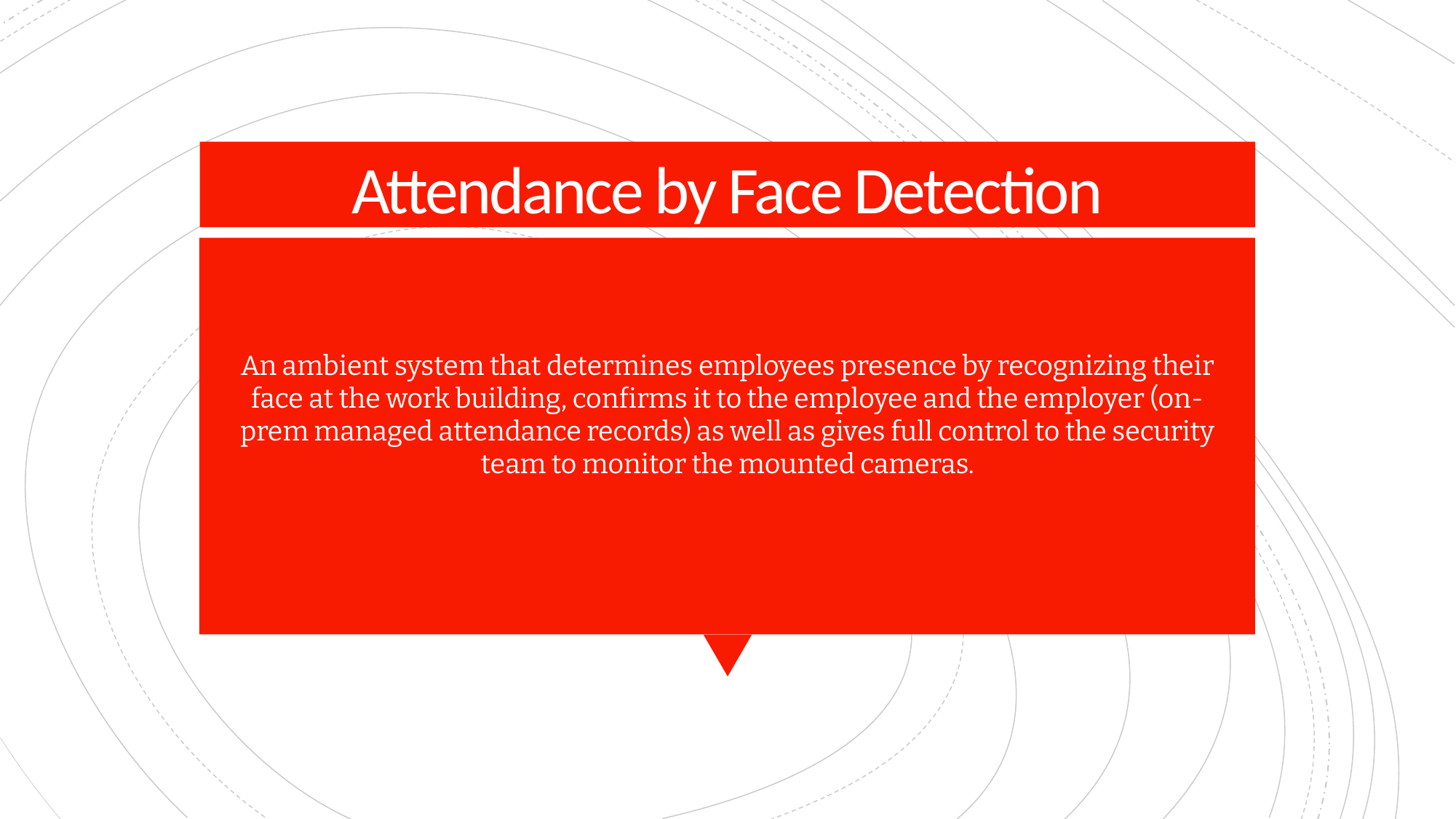

# Attendance by Face Detection
An ambient system that determines employees presence by recognizing their face at the work building, confirms it to the employee and the employer (on-prem managed attendance records) as well as gives full control to the security team to monitor the mounted cameras.